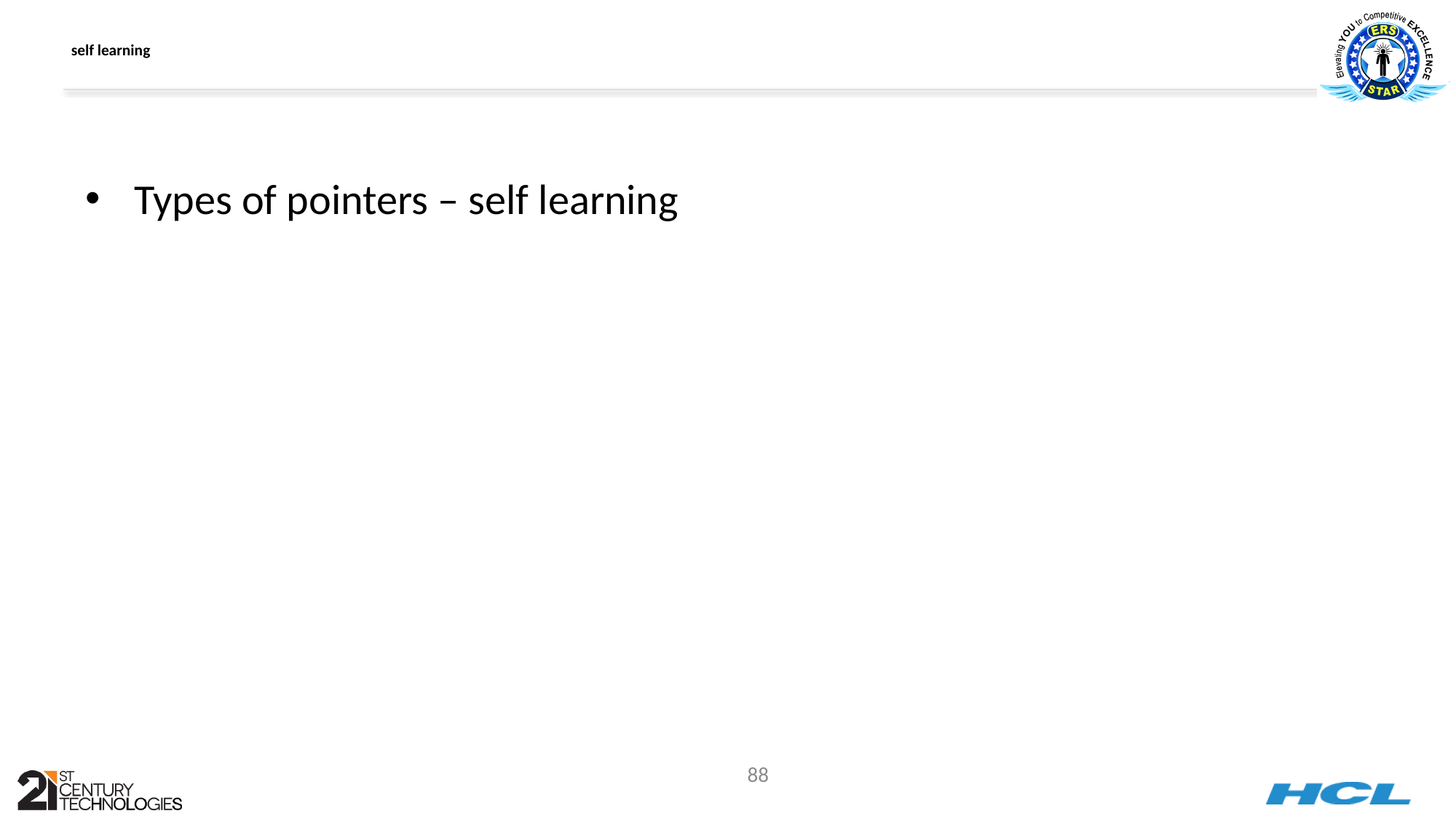

# self learning
Types of pointers – self learning

88